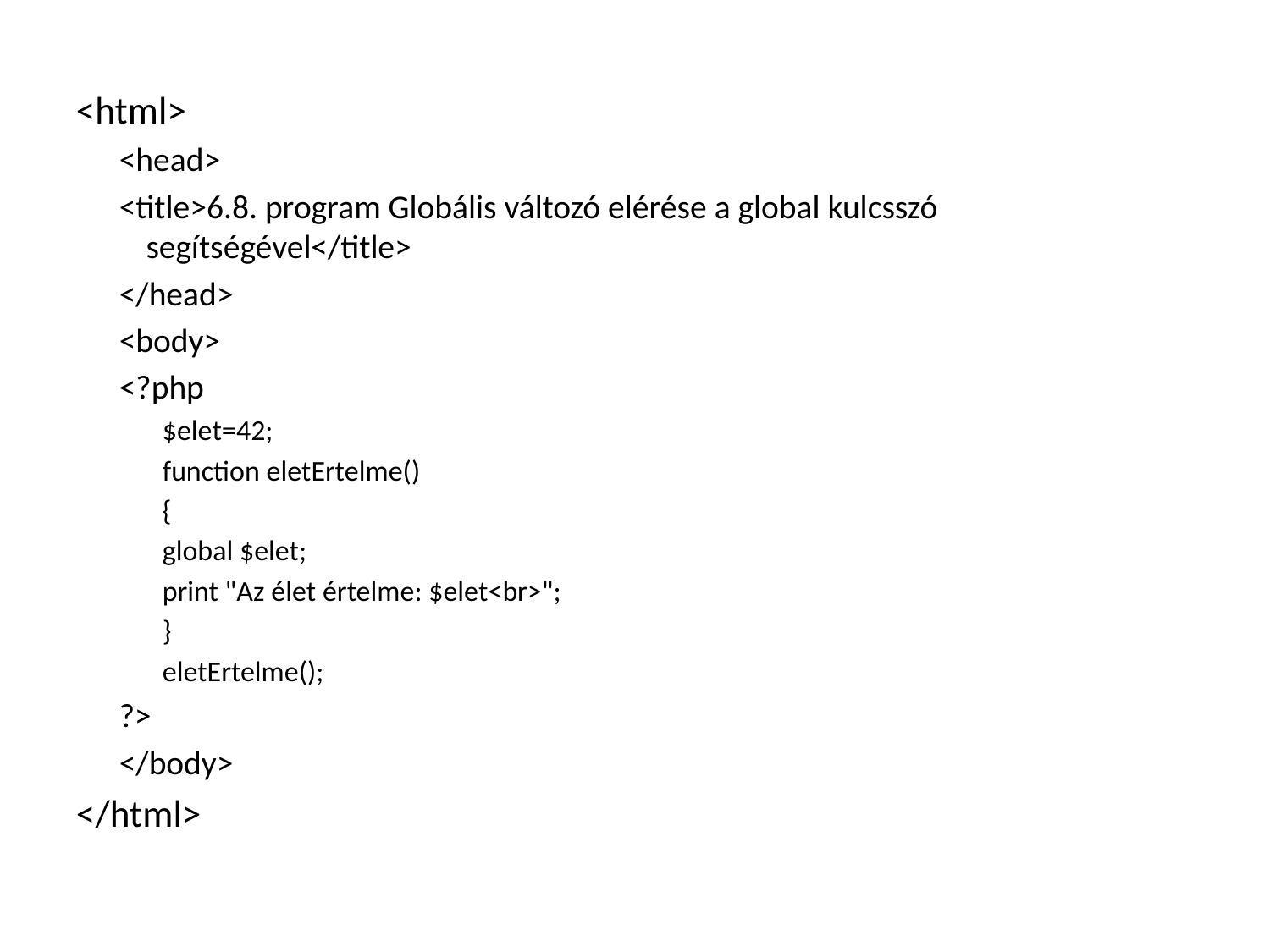

<html>
<head>
<title>6.8. program Globális változó elérése a global kulcsszó segítségével</title>
</head>
<body>
<?php
$elet=42;
function eletErtelme()
{
global $elet;
print "Az élet értelme: $elet<br>";
}
eletErtelme();
?>
</body>
</html>